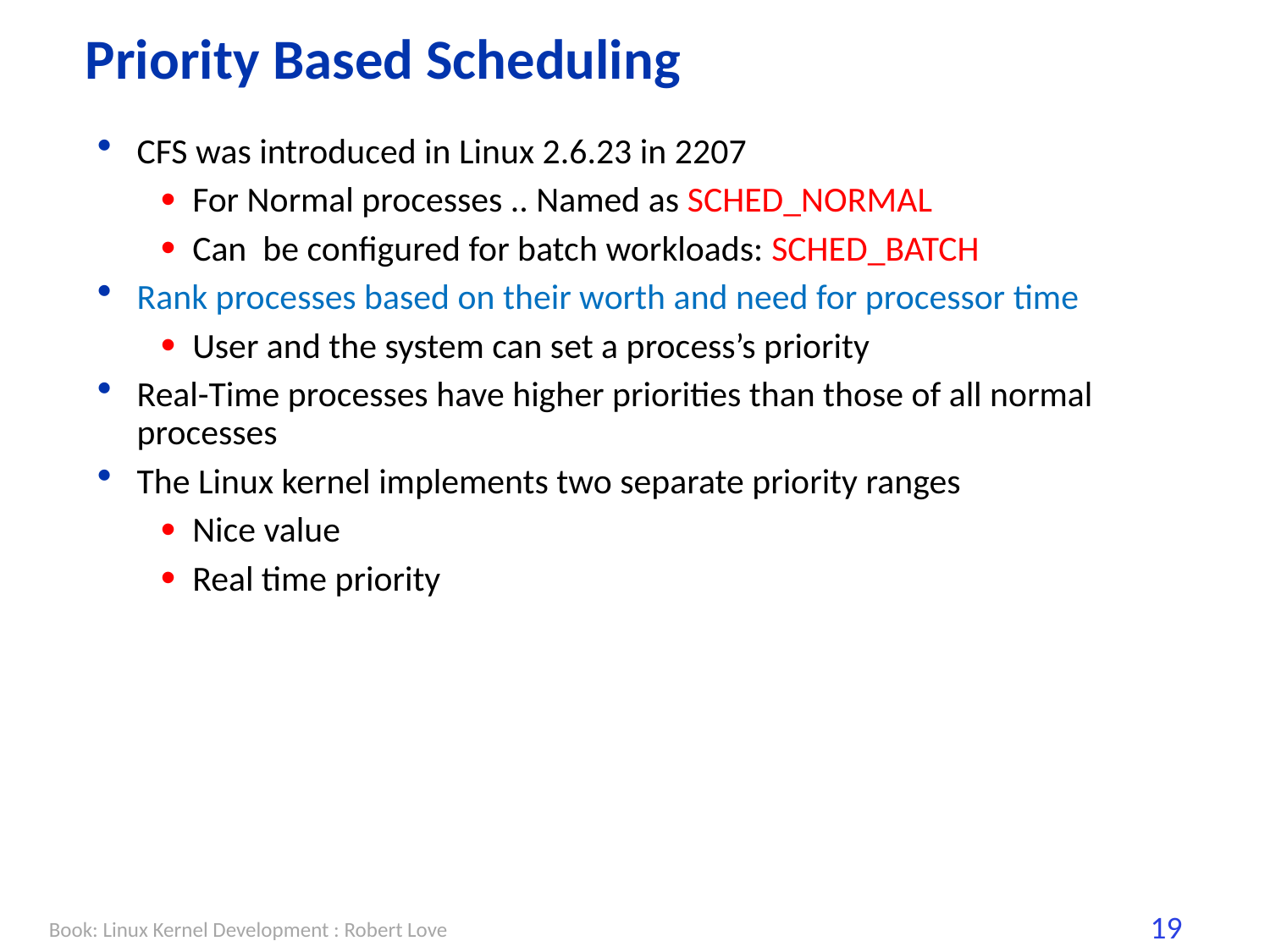

# Priority Based Scheduling
CFS was introduced in Linux 2.6.23 in 2207
For Normal processes .. Named as SCHED_NORMAL
Can  be configured for batch workloads: SCHED_BATCH
Rank processes based on their worth and need for processor time
User and the system can set a process’s priority
Real-Time processes have higher priorities than those of all normal processes
The Linux kernel implements two separate priority ranges
Nice value
Real time priority

Book: Linux Kernel Development : Robert Love